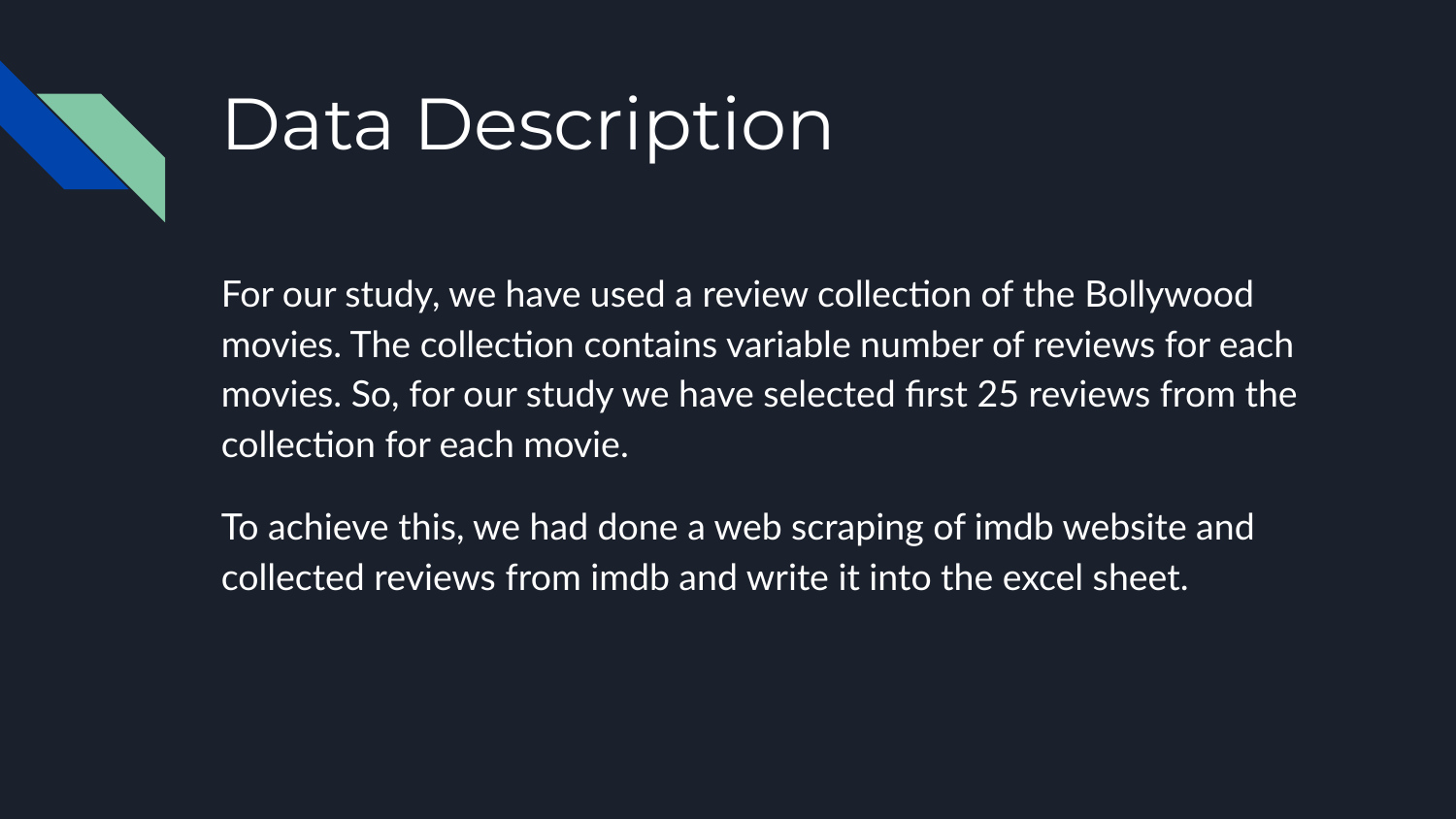

# Data Description
For our study, we have used a review collection of the Bollywood movies. The collection contains variable number of reviews for each movies. So, for our study we have selected first 25 reviews from the collection for each movie.
To achieve this, we had done a web scraping of imdb website and collected reviews from imdb and write it into the excel sheet.